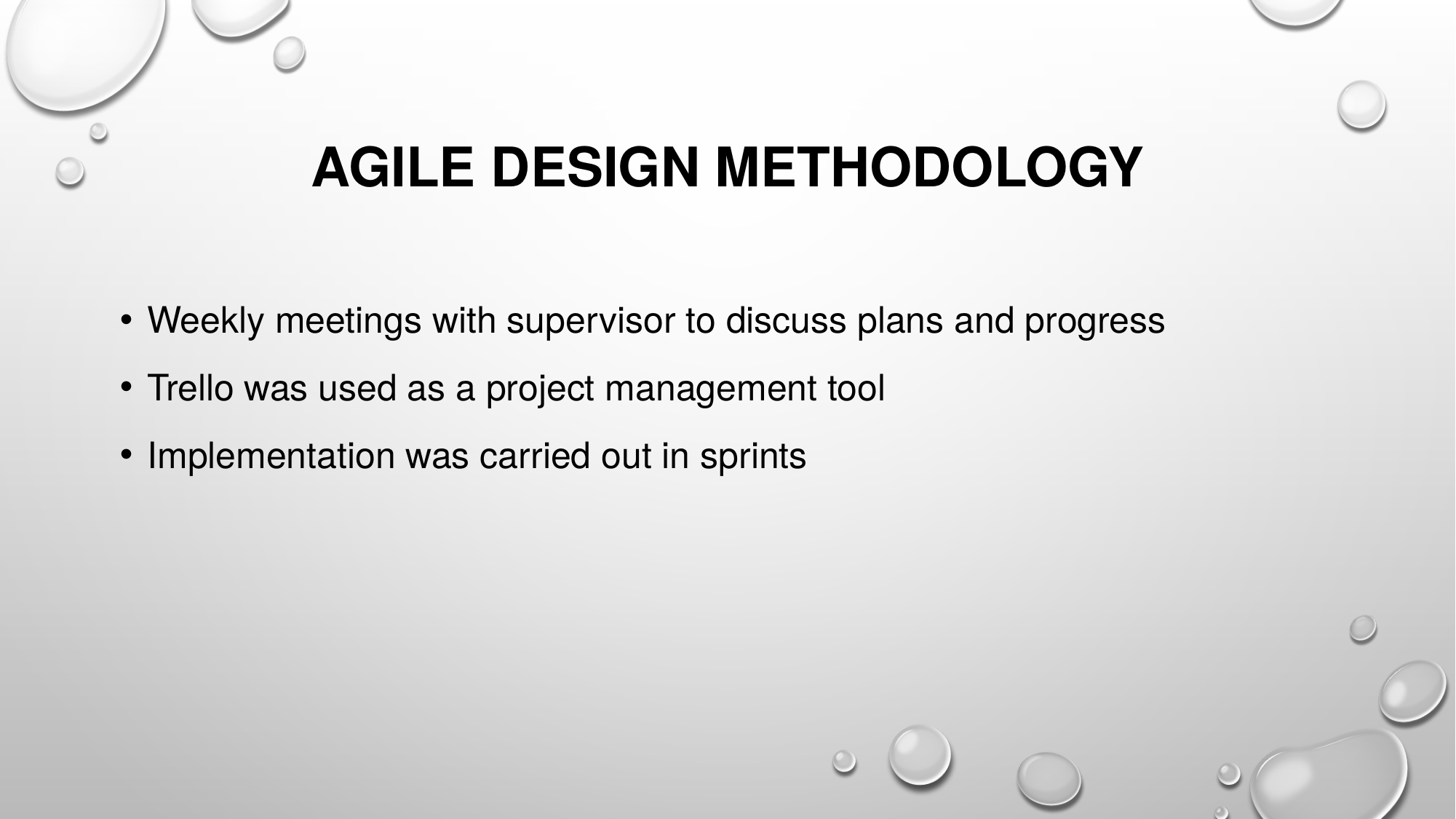

# Agile design methodology
Weekly meetings with supervisor to discuss plans and progress
Trello was used as a project management tool
Implementation was carried out in sprints